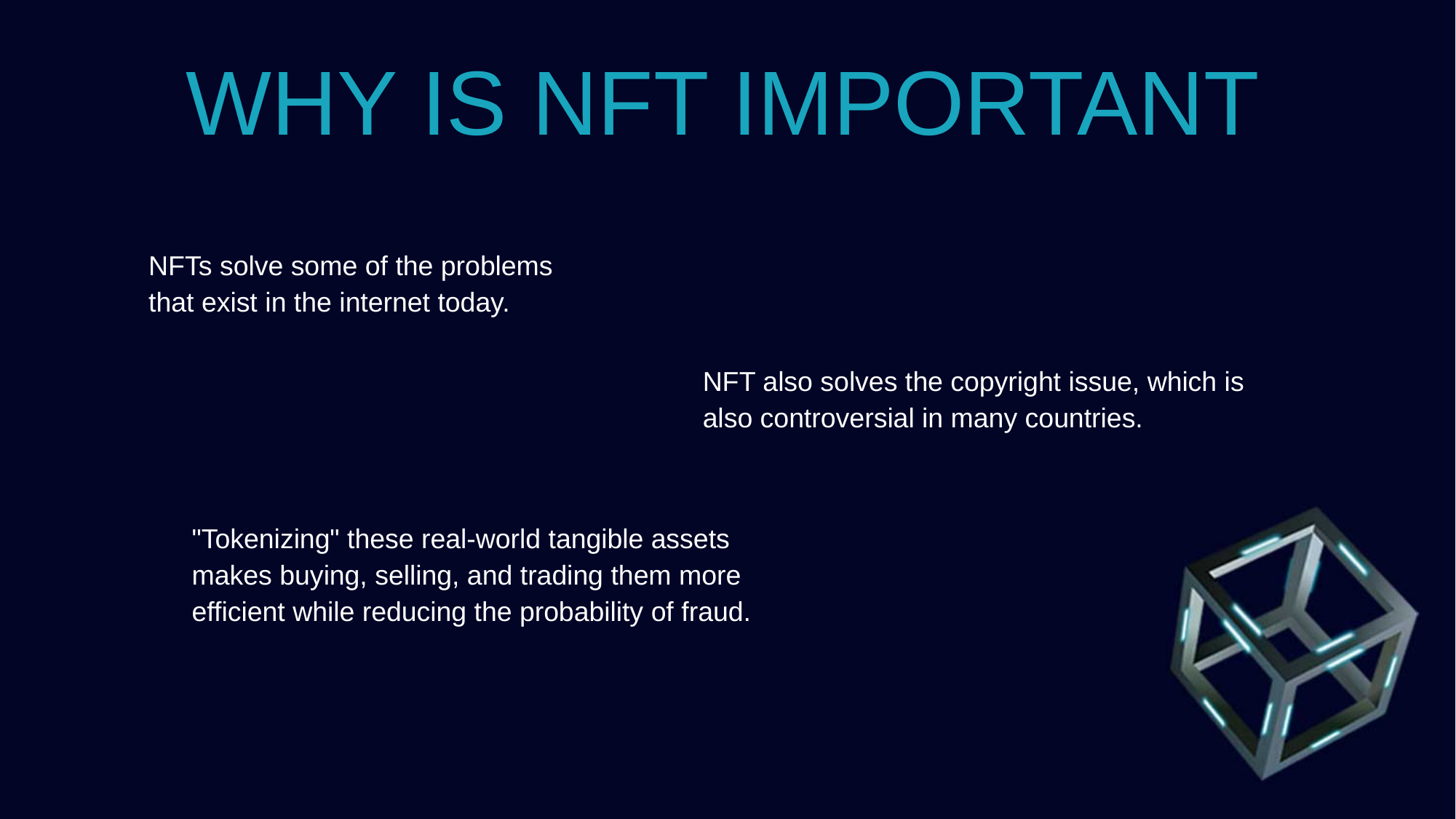

WHY IS NFT IMPORTANT
NFTs solve some of the problems that exist in the internet today.
NFT also solves the copyright issue, which is also controversial in many countries.
"Tokenizing" these real-world tangible assets makes buying, selling, and trading them more efficient while reducing the probability of fraud.